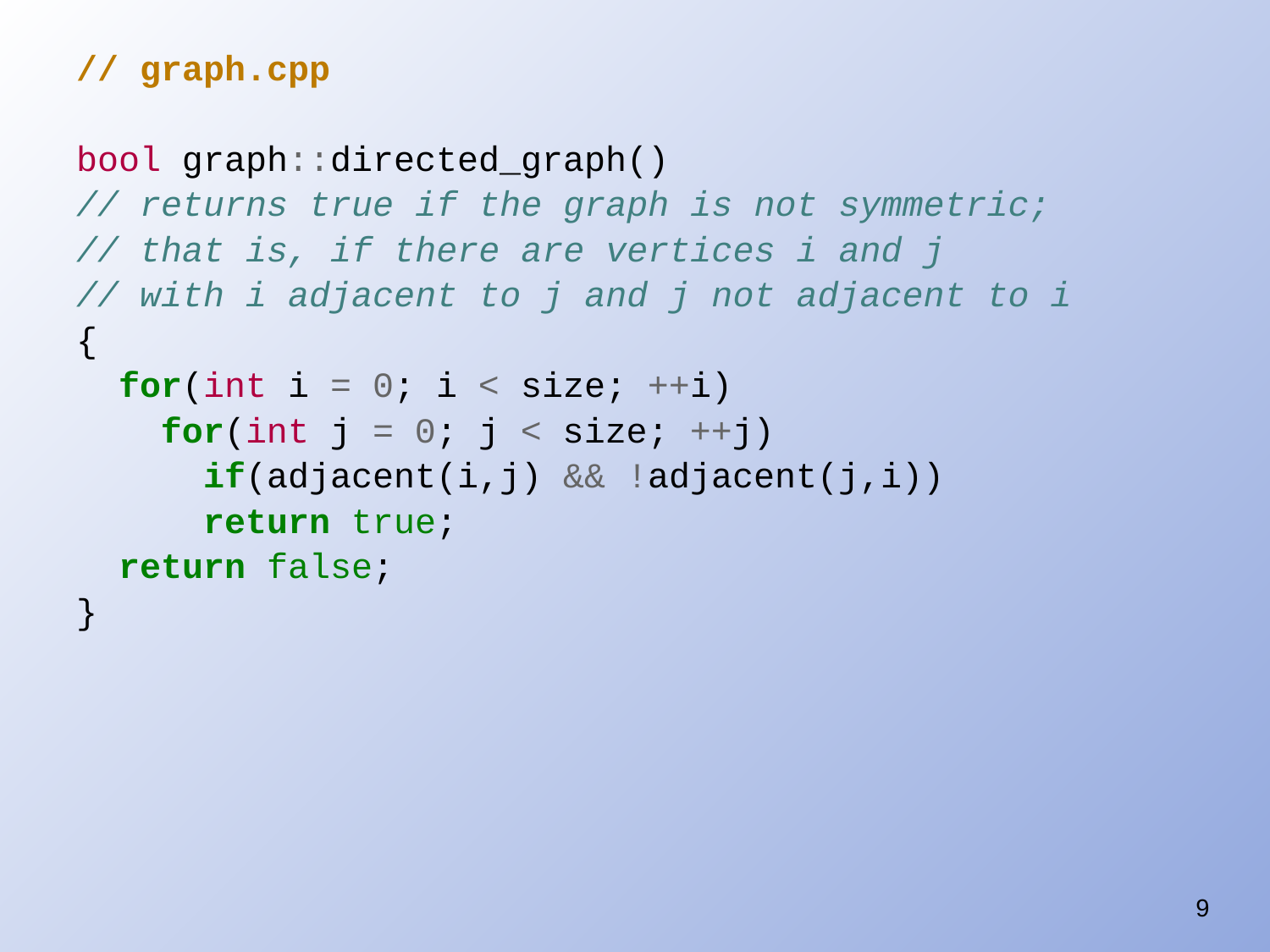

// graph.cpp

bool graph::directed_graph()
// returns true if the graph is not symmetric;
// that is, if there are vertices i and j
// with i adjacent to j and j not adjacent to i
{
  for(int i = 0; i < size; ++i)
    for(int j = 0; j < size; ++j)
      if(adjacent(i,j) && !adjacent(j,i))
	return true;
  return false;
}
9